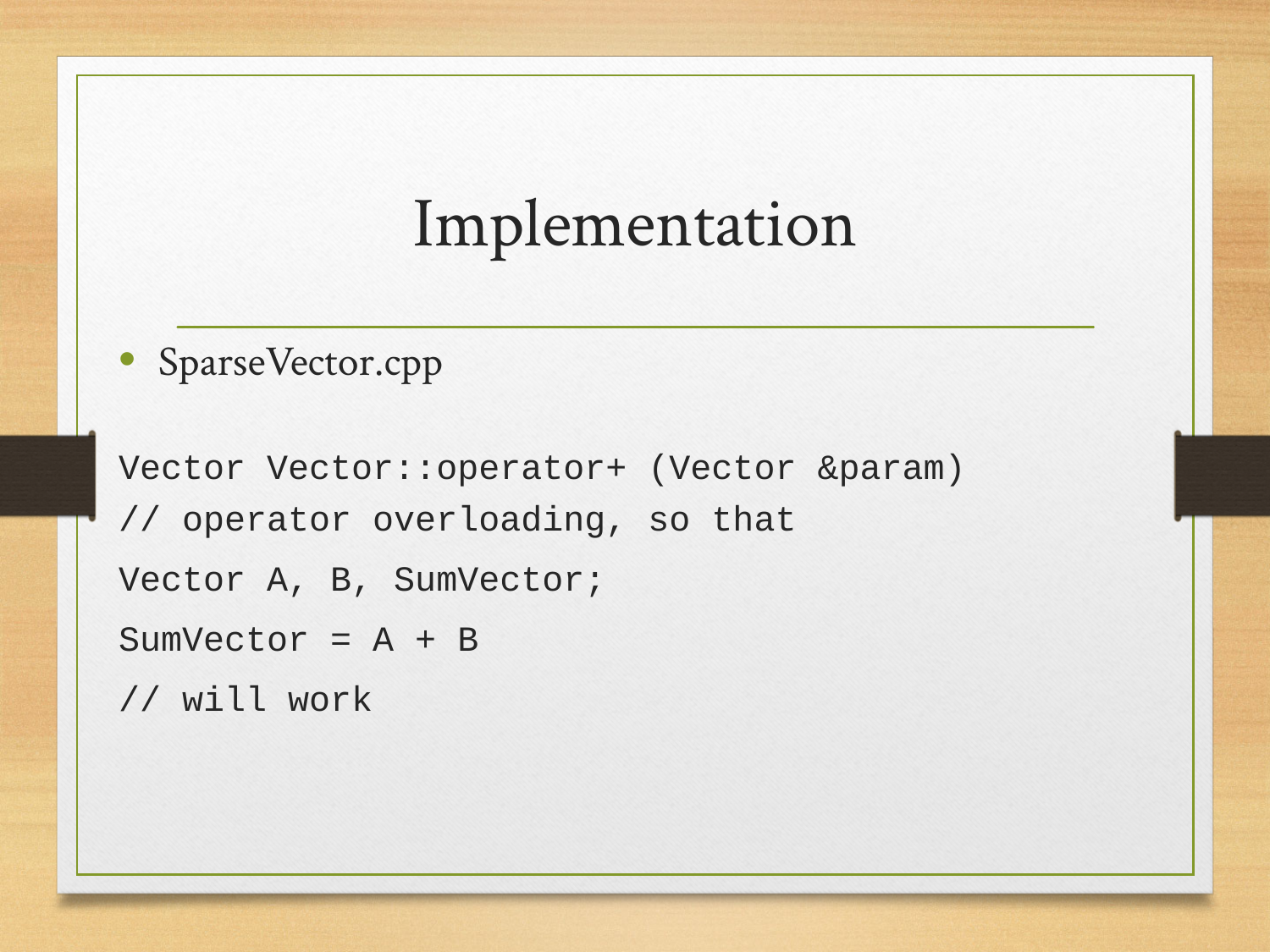

# Implementation
SparseVector.cpp

Vector Vector::operator+ (Vector &param)
// operator overloading, so that
Vector A, B, SumVector;
SumVector = A + B
// will work